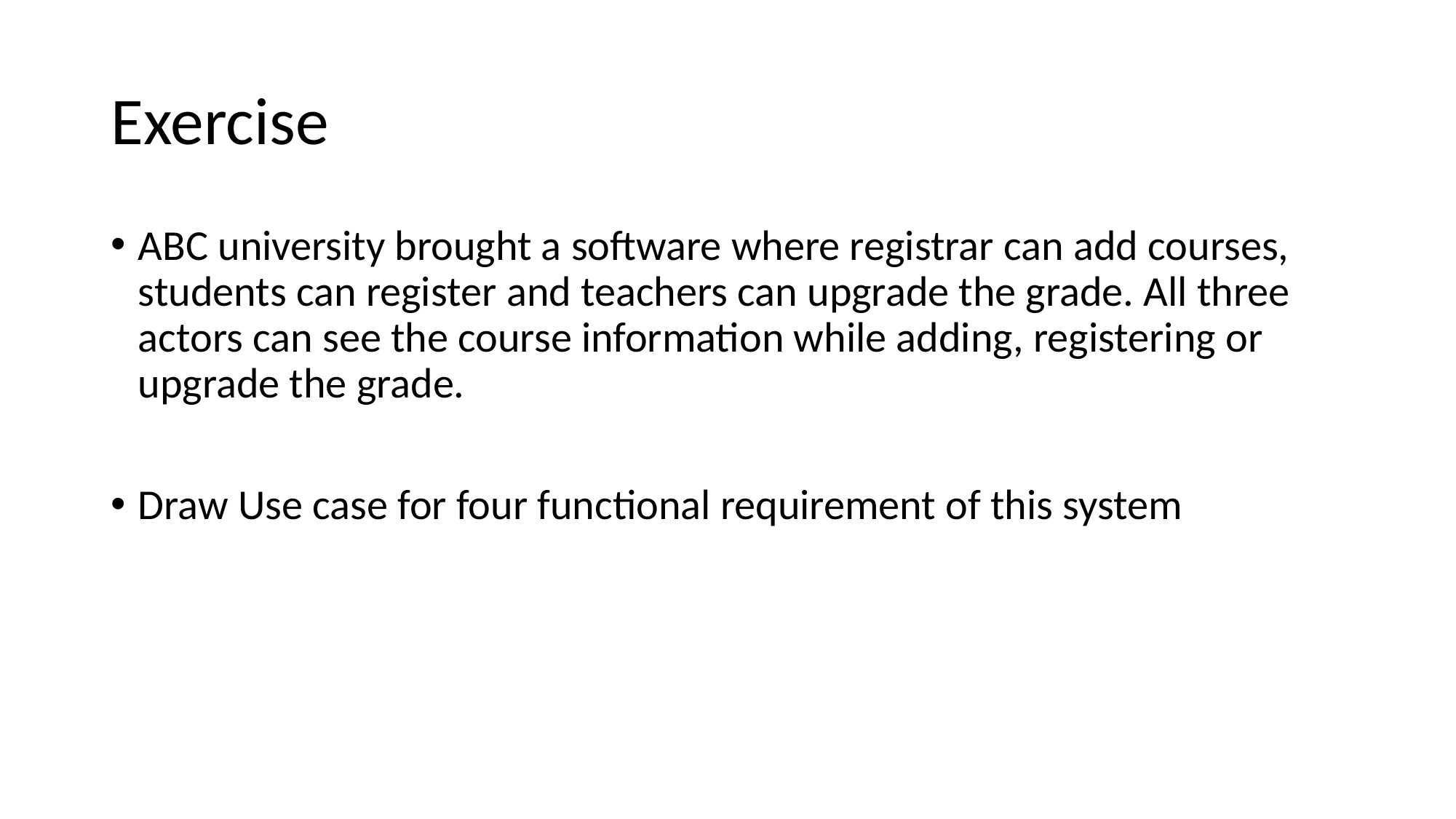

# Exercise
ABC university brought a software where registrar can add courses, students can register and teachers can upgrade the grade. All three actors can see the course information while adding, registering or upgrade the grade.

Draw Use case for four functional requirement of this system